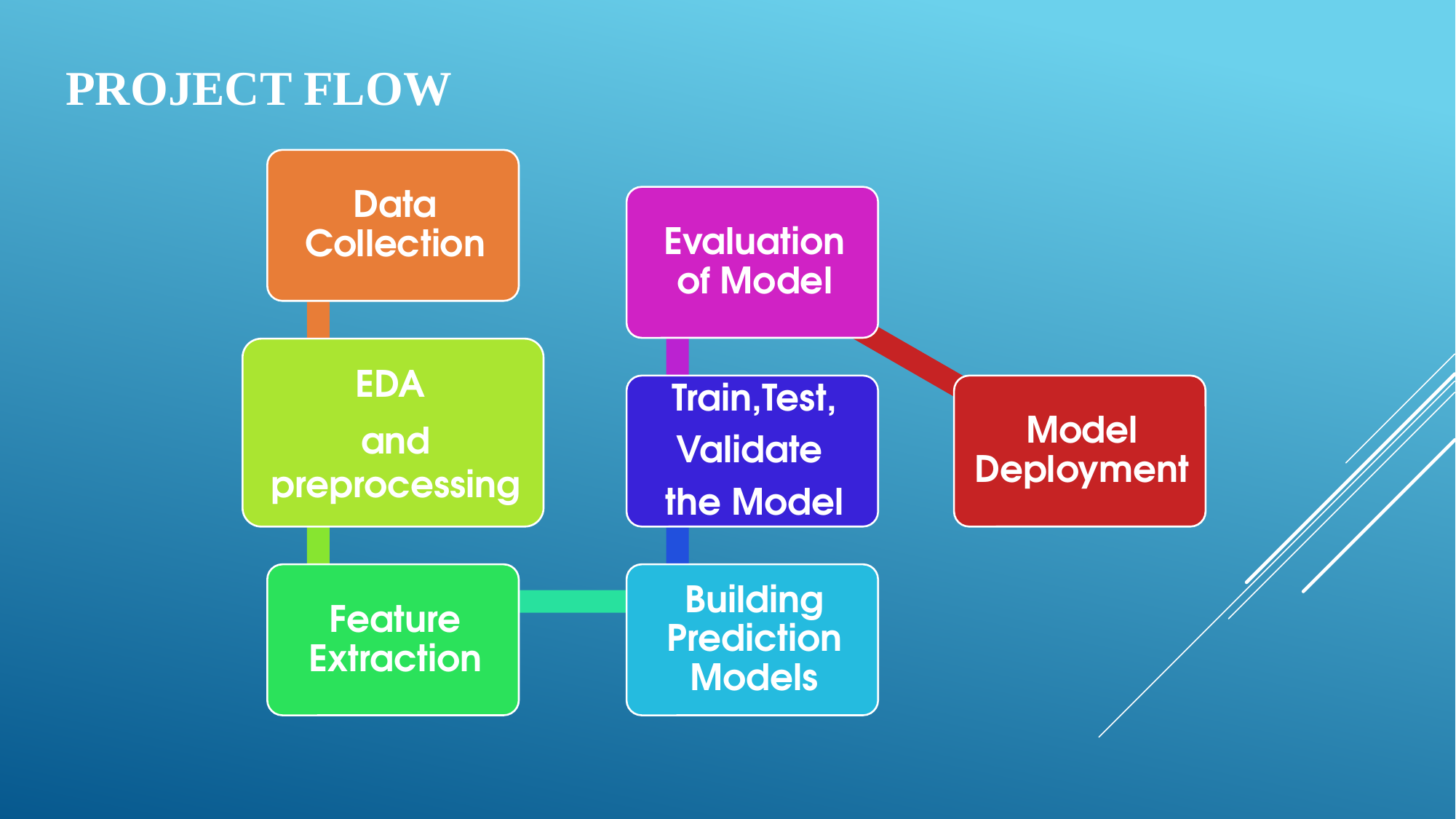

PROJECT FLOW
Data Collection
EDA
and preprocessing
Feature Extraction
Building Prediction Models
Train,Test,
Validate
the Model
Evaluation of Model
Model Deployment